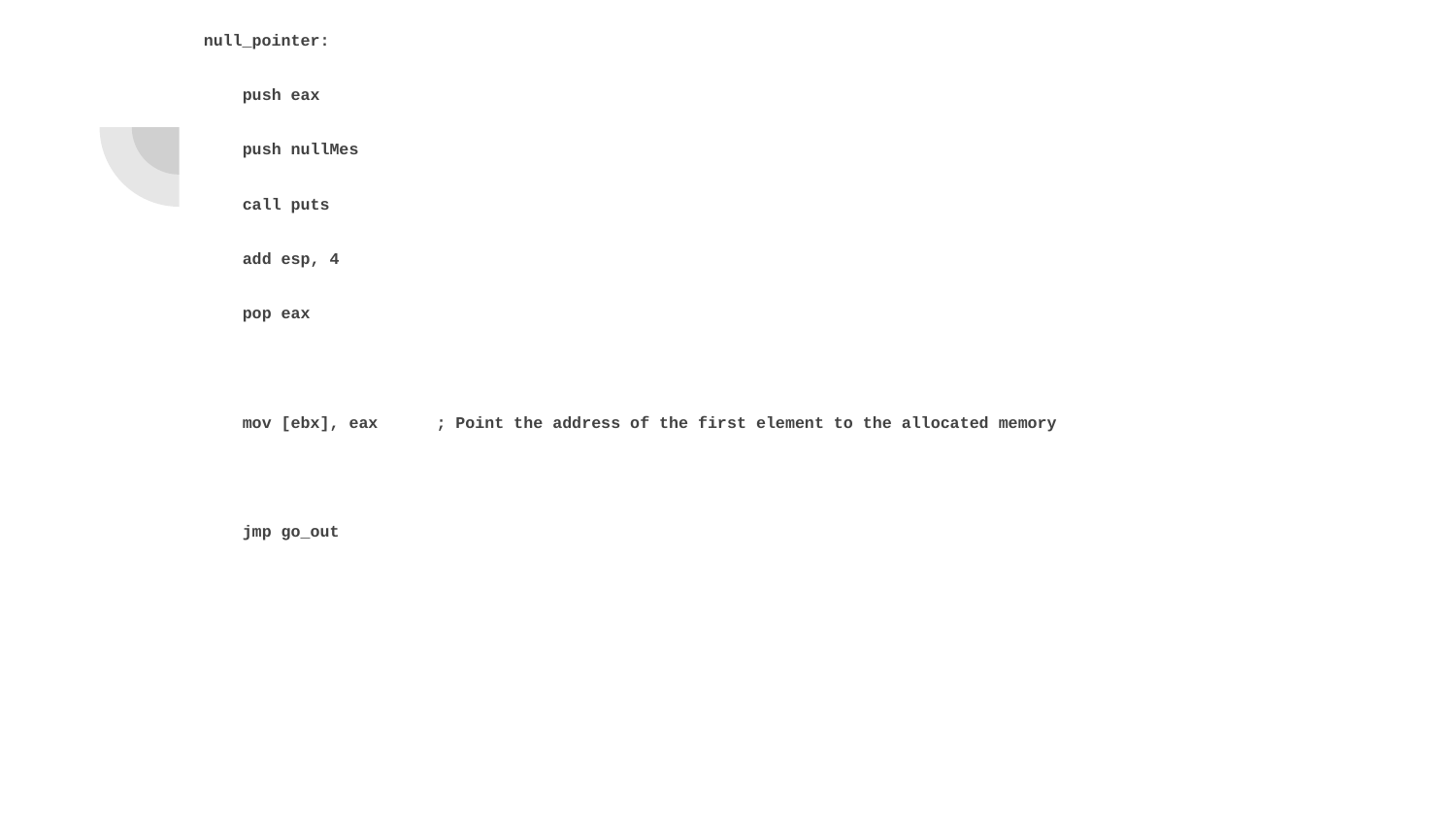

null_pointer:
    push eax
    push nullMes
    call puts
    add esp, 4
    pop eax

    mov [ebx], eax      ; Point the address of the first element to the allocated memory

    jmp go_out